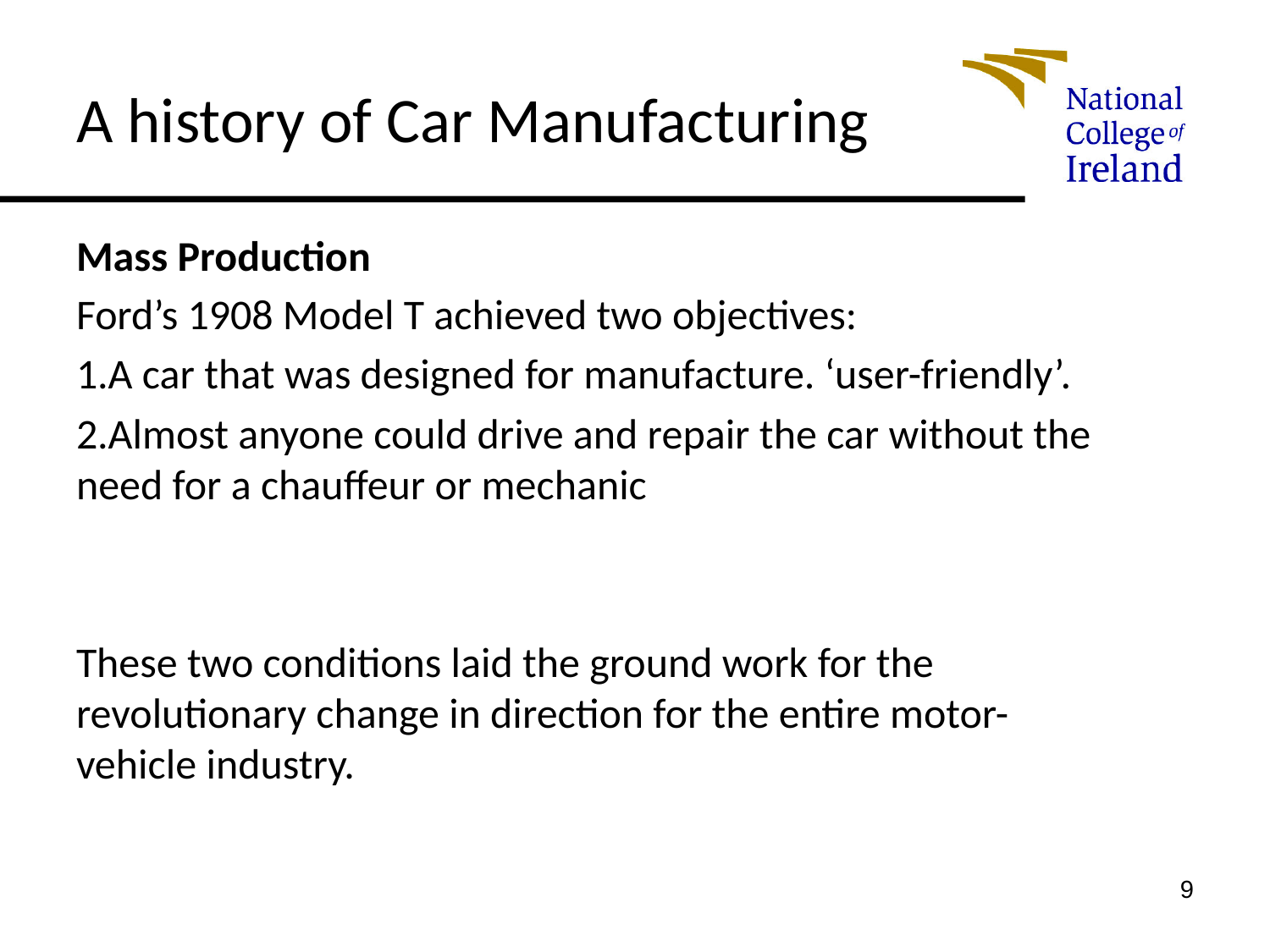

# A history of Car Manufacturing
Mass Production
Ford’s 1908 Model T achieved two objectives:
A car that was designed for manufacture. ‘user-friendly’.
Almost anyone could drive and repair the car without the need for a chauffeur or mechanic

These two conditions laid the ground work for the revolutionary change in direction for the entire motor-vehicle industry.
9